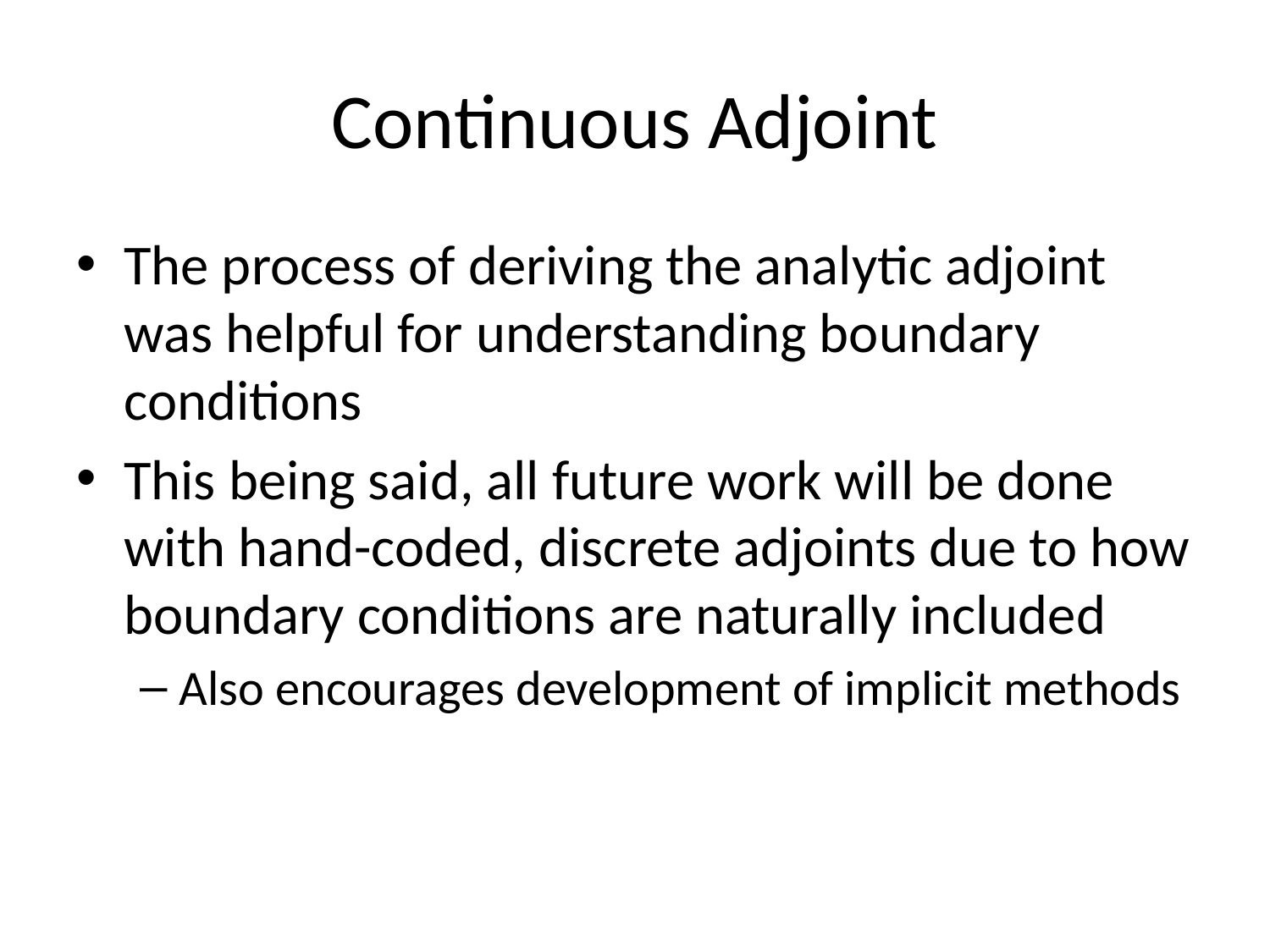

# Continuous Adjoint
The process of deriving the analytic adjoint was helpful for understanding boundary conditions
This being said, all future work will be done with hand-coded, discrete adjoints due to how boundary conditions are naturally included
Also encourages development of implicit methods